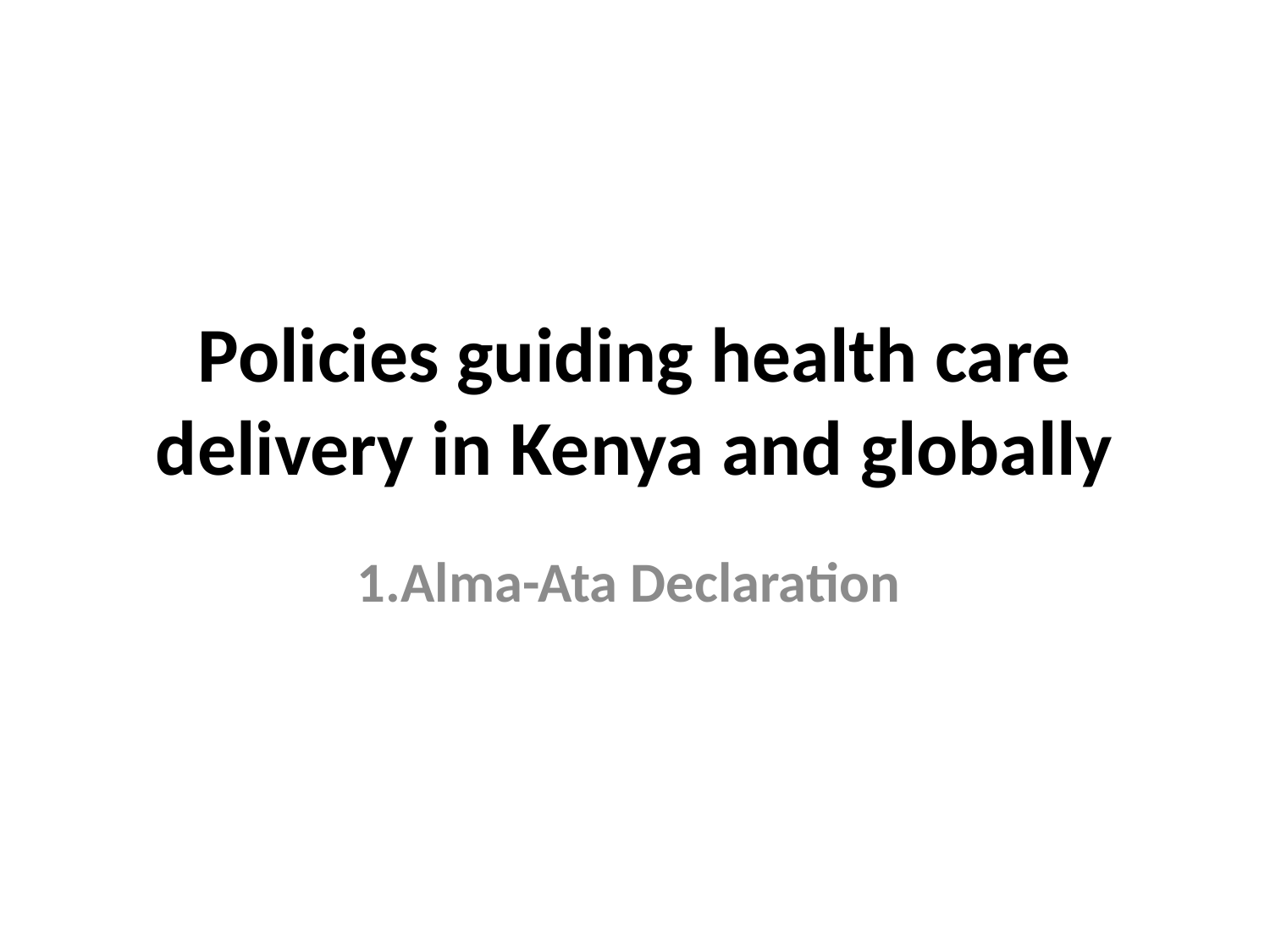

# Policies guiding health care delivery in Kenya and globally
1.Alma-Ata Declaration